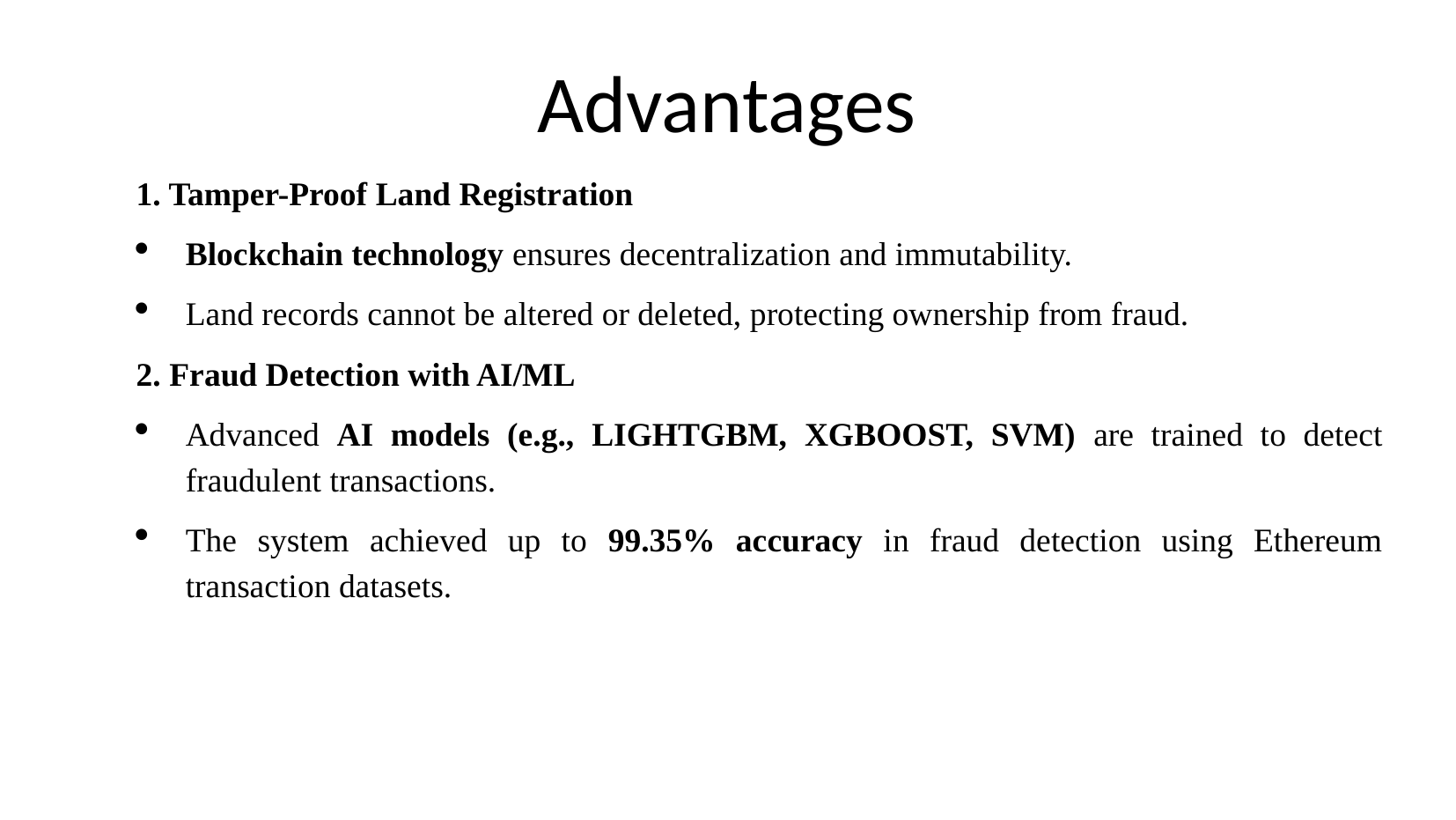

Advantages
1. Tamper-Proof Land Registration
Blockchain technology ensures decentralization and immutability.
Land records cannot be altered or deleted, protecting ownership from fraud.
2. Fraud Detection with AI/ML
Advanced AI models (e.g., LIGHTGBM, XGBOOST, SVM) are trained to detect fraudulent transactions.
The system achieved up to 99.35% accuracy in fraud detection using Ethereum transaction datasets.